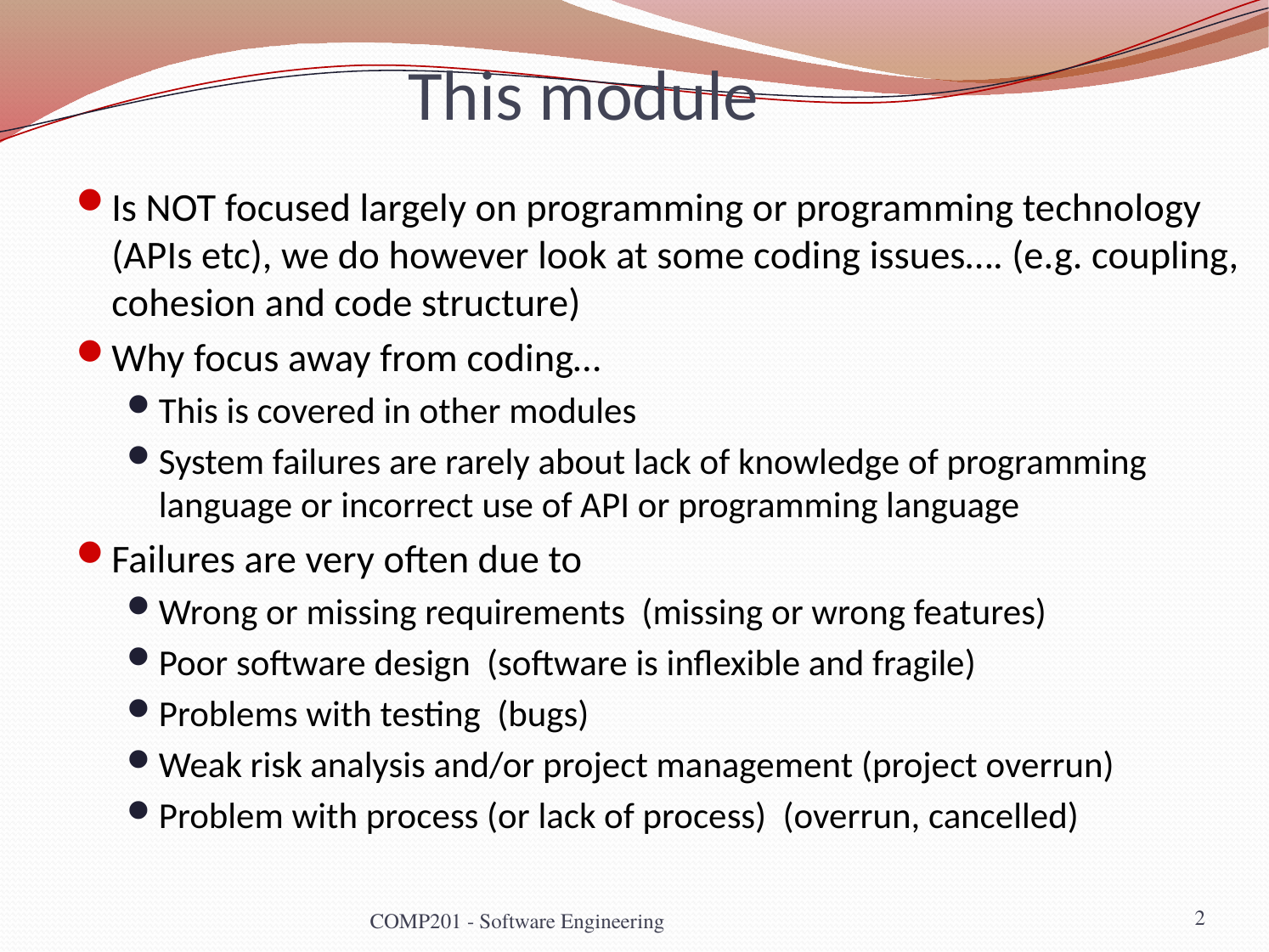

# This module
Is NOT focused largely on programming or programming technology (APIs etc), we do however look at some coding issues…. (e.g. coupling, cohesion and code structure)
Why focus away from coding…
This is covered in other modules
System failures are rarely about lack of knowledge of programming language or incorrect use of API or programming language
Failures are very often due to
Wrong or missing requirements  (missing or wrong features)
Poor software design  (software is inflexible and fragile)
Problems with testing  (bugs)
Weak risk analysis and/or project management (project overrun)
Problem with process (or lack of process)  (overrun, cancelled)

COMP201 - Software Engineering
2